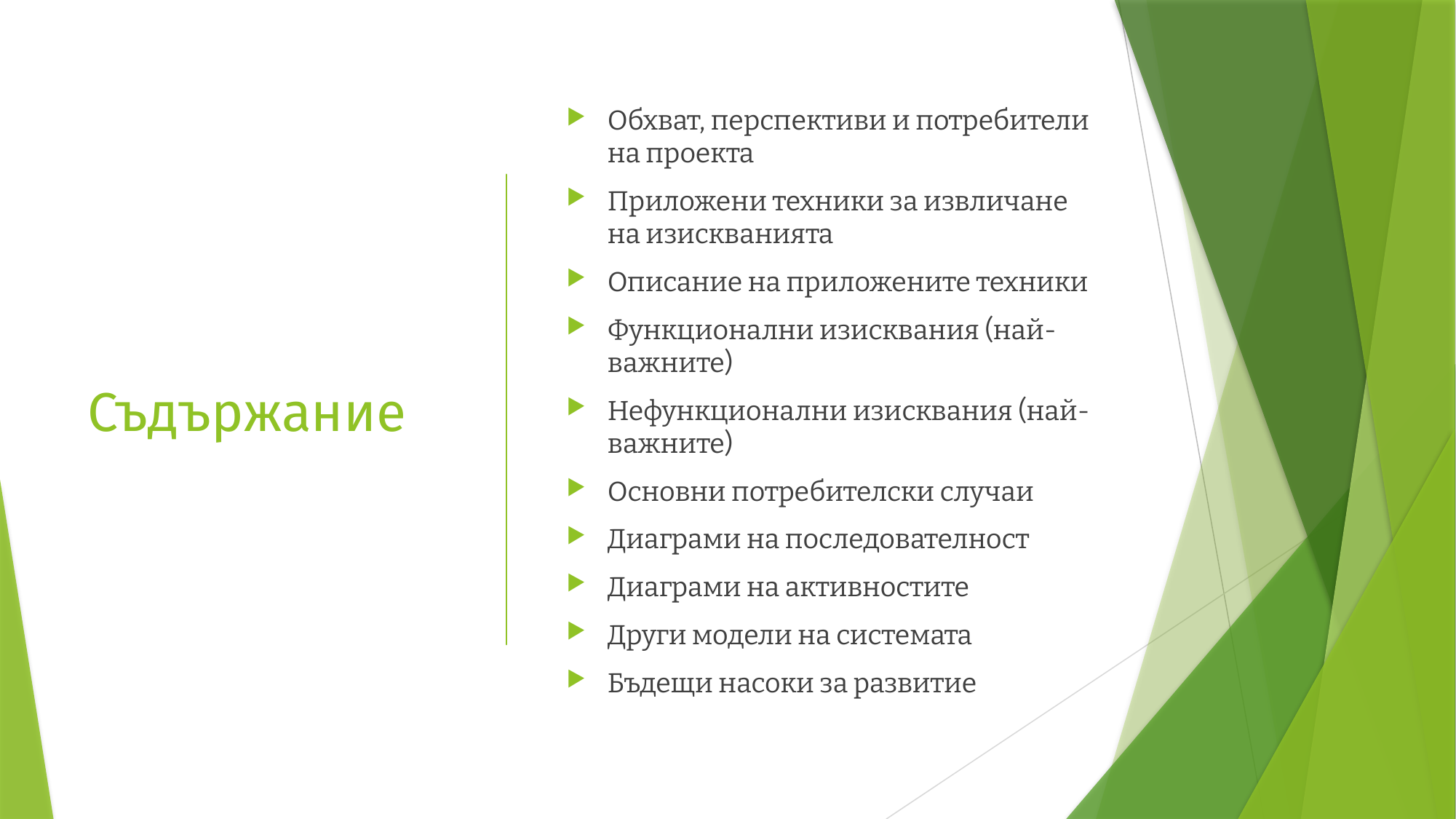

# Съдържание
Обхват, перспективи и потребители на проекта
Приложени техники за извличане на изискванията
Описание на приложените техники
Функционални изисквания (най-важните)
Нефункционални изисквания (най-важните)
Основни потребителски случаи
Диаграми на последователност
Диаграми на активностите
Други модели на системата
Бъдещи насоки за развитие